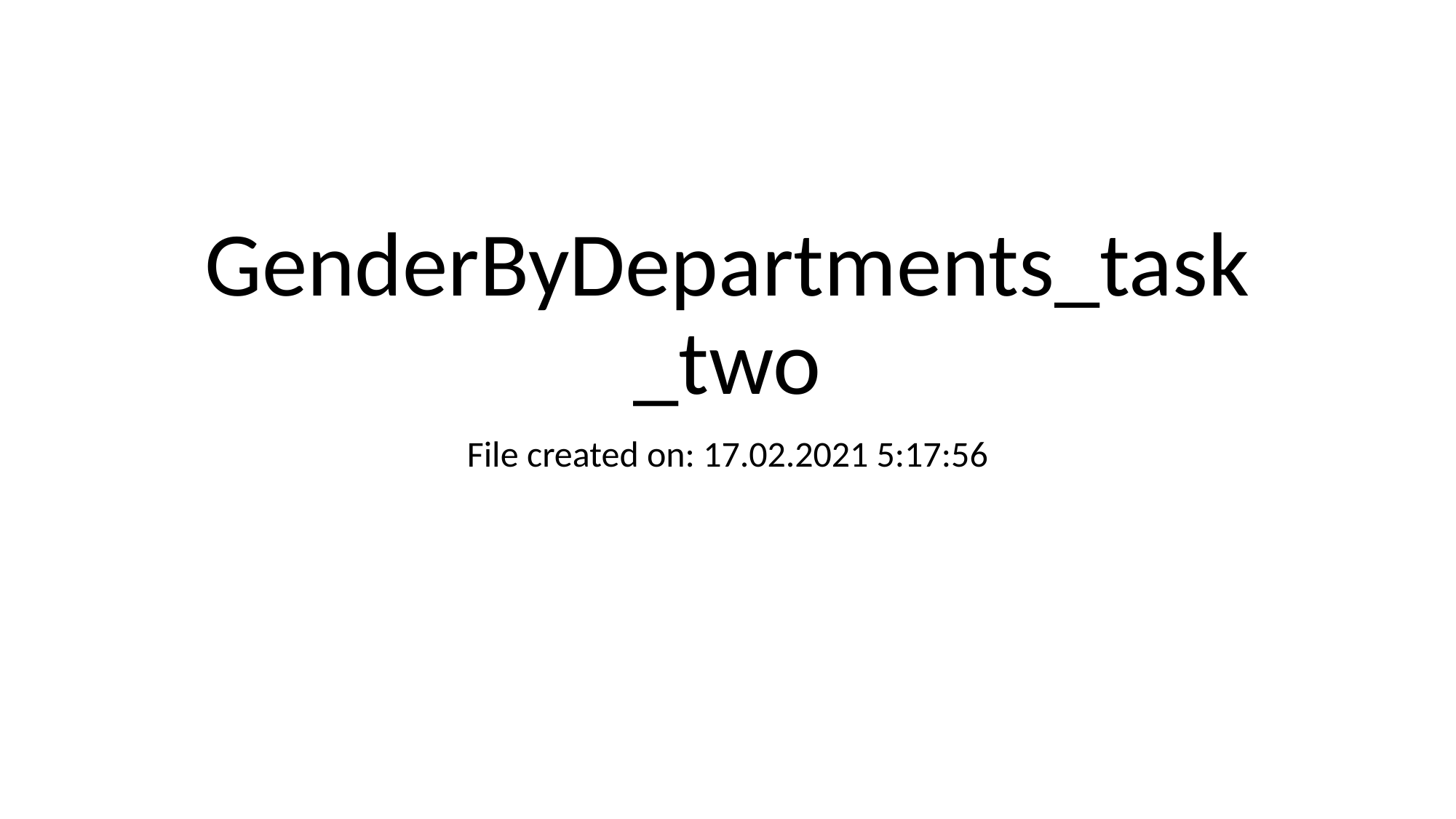

# GenderByDepartments_task_two
File created on: 17.02.2021 5:17:56